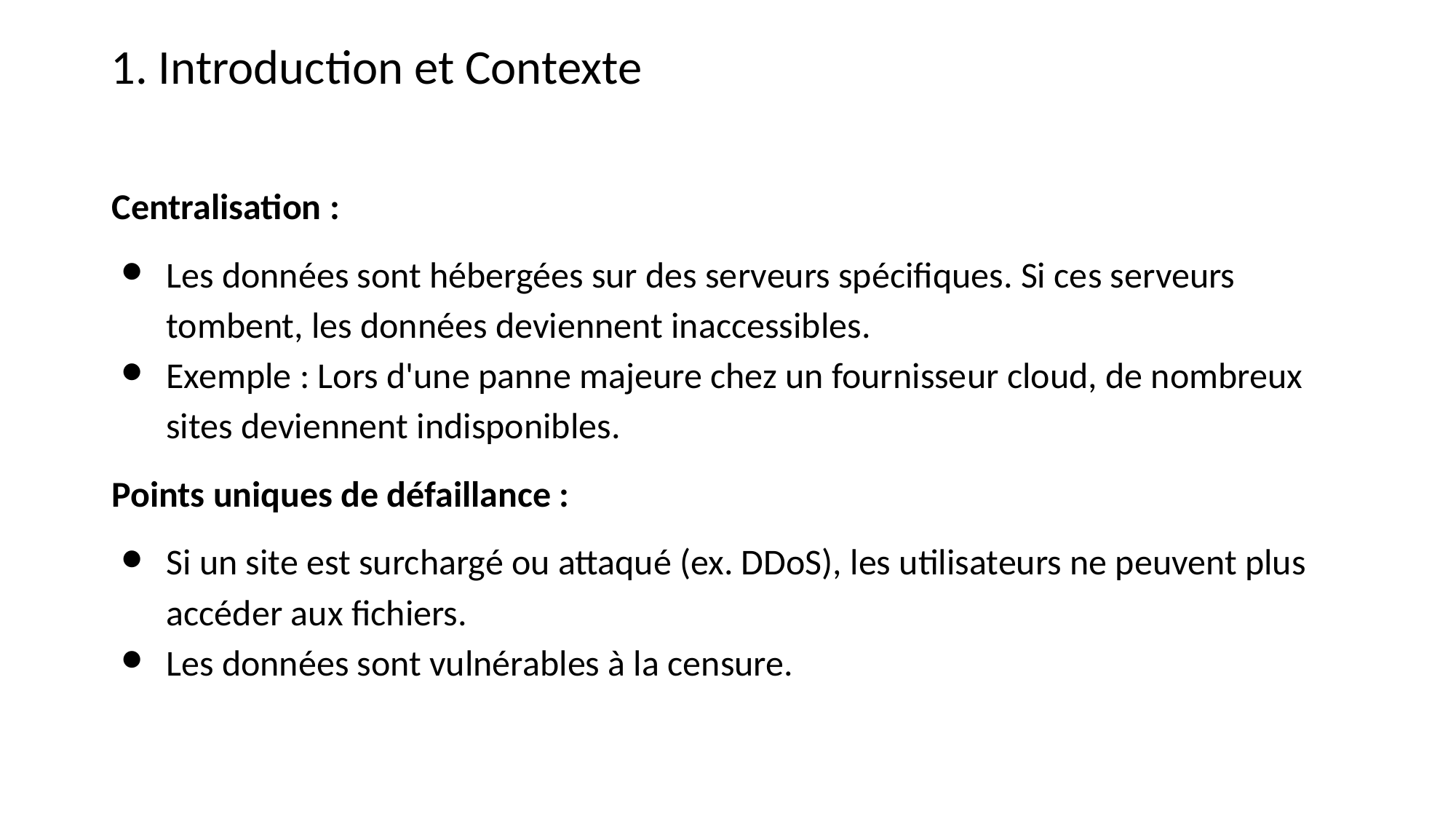

1. Introduction et Contexte
Centralisation :
Les données sont hébergées sur des serveurs spécifiques. Si ces serveurs tombent, les données deviennent inaccessibles.
Exemple : Lors d'une panne majeure chez un fournisseur cloud, de nombreux sites deviennent indisponibles.
Points uniques de défaillance :
Si un site est surchargé ou attaqué (ex. DDoS), les utilisateurs ne peuvent plus accéder aux fichiers.
Les données sont vulnérables à la censure.